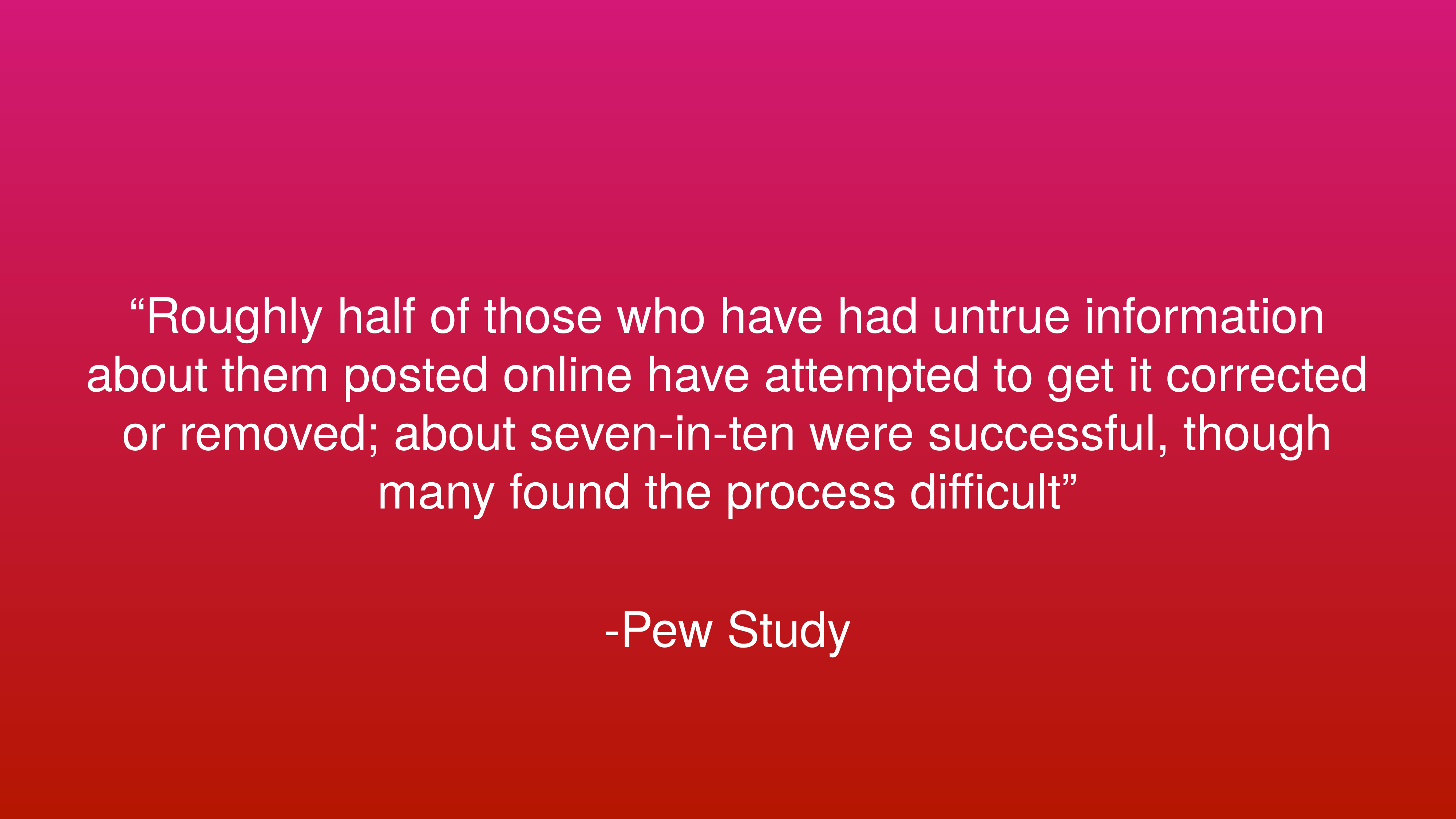

“Roughly half of those who have had untrue information about them posted online have attempted to get it corrected or removed; about seven-in-ten were successful, though many found the process difficult”

-Pew Study